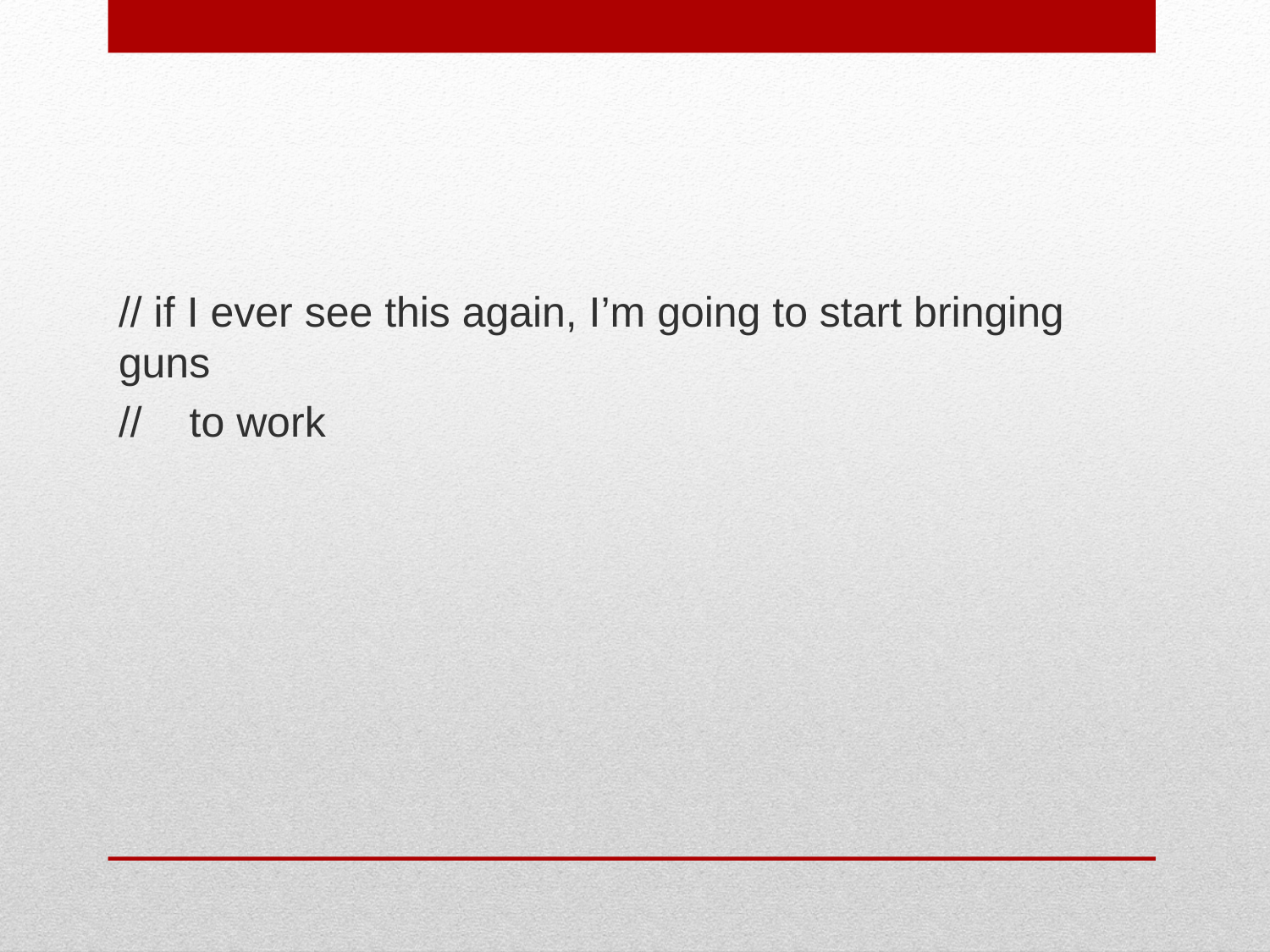

// if I ever see this again, I’m going to start bringing guns
//    to work
#